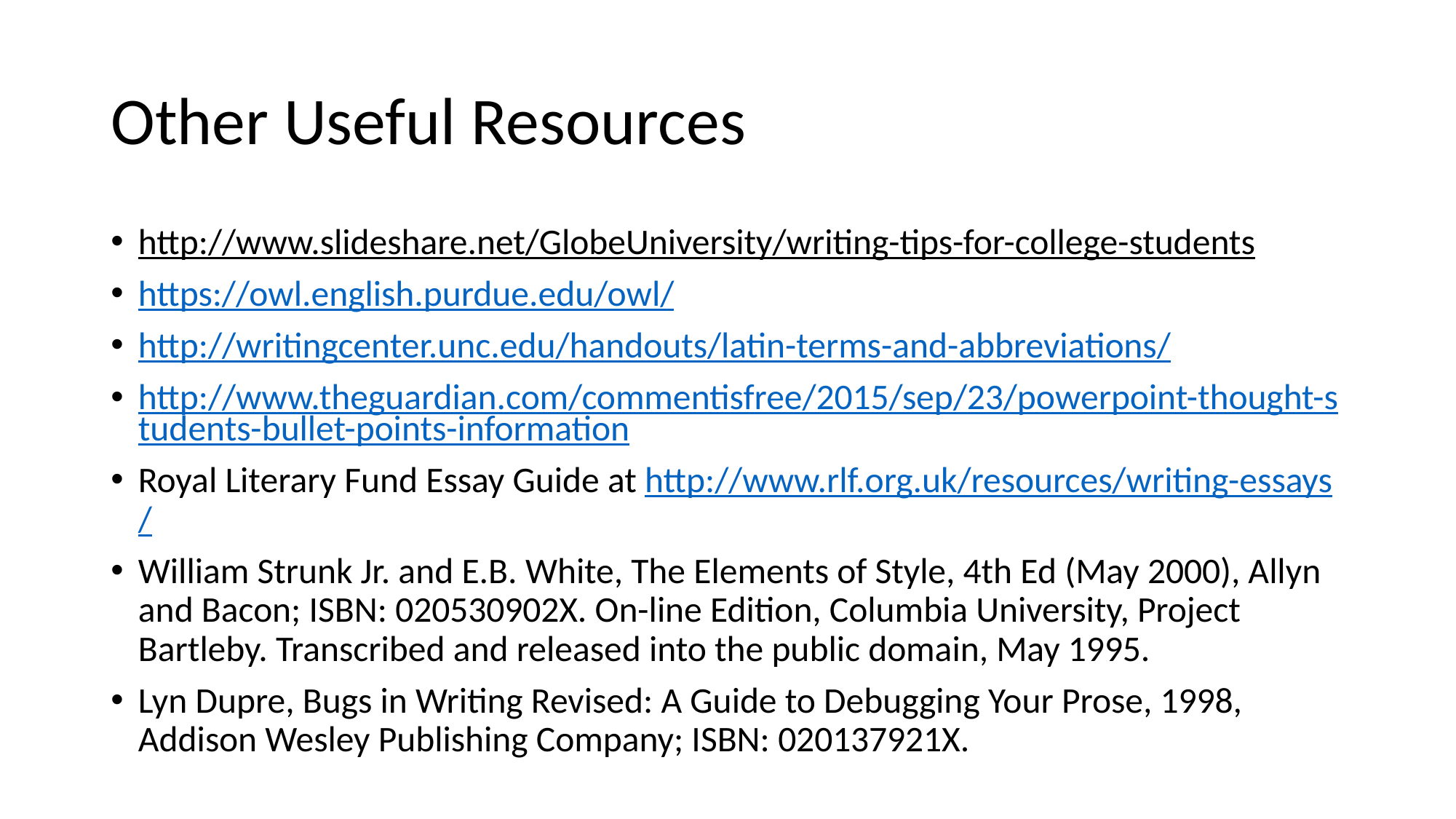

# Other Useful Resources
http://www.slideshare.net/GlobeUniversity/writing-tips-for-college-students
https://owl.english.purdue.edu/owl/
http://writingcenter.unc.edu/handouts/latin-terms-and-abbreviations/
http://www.theguardian.com/commentisfree/2015/sep/23/powerpoint-thought-students-bullet-points-information
Royal Literary Fund Essay Guide at http://www.rlf.org.uk/resources/writing-essays/
William Strunk Jr. and E.B. White, The Elements of Style, 4th Ed (May 2000), Allyn and Bacon; ISBN: 020530902X. On-line Edition, Columbia University, Project Bartleby. Transcribed and released into the public domain, May 1995.
Lyn Dupre, Bugs in Writing Revised: A Guide to Debugging Your Prose, 1998, Addison Wesley Publishing Company; ISBN: 020137921X.